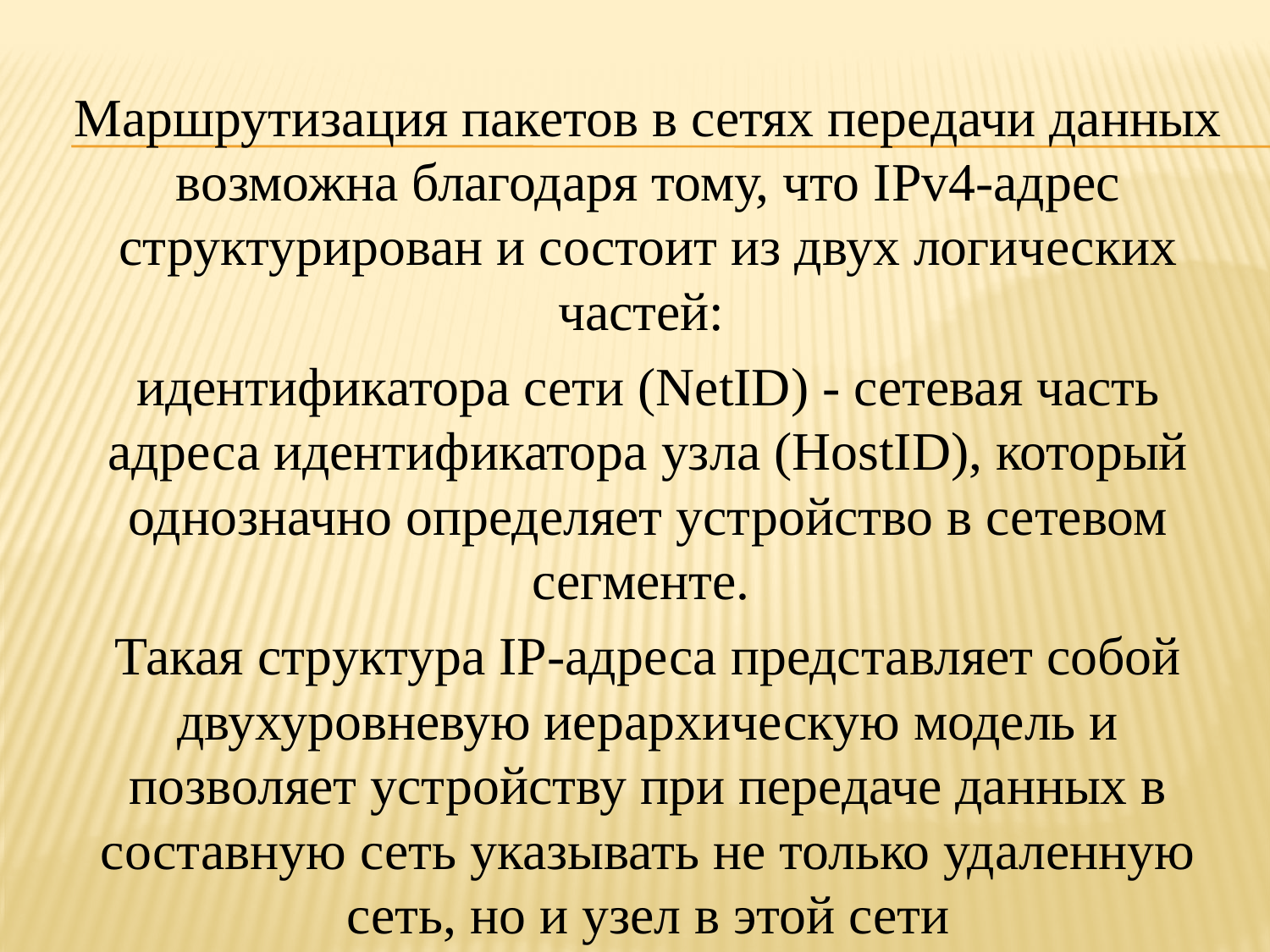

Маршрутизация пакетов в сетях передачи данных возможна благодаря тому, что IPv4-aдpec структурирован и состоит из двух логических частей:
идентификатора сети (NetID) - сетевая часть адреса идентификатора узла (HostID), который однозначно определяет устройство в сетевом сегменте.
Такая структура IР-адреса представляет собой двухуровневую иерархическую модель и позволяет устройству при передаче данных в составную сеть указывать не только удаленную сеть, но и узел в этой сети